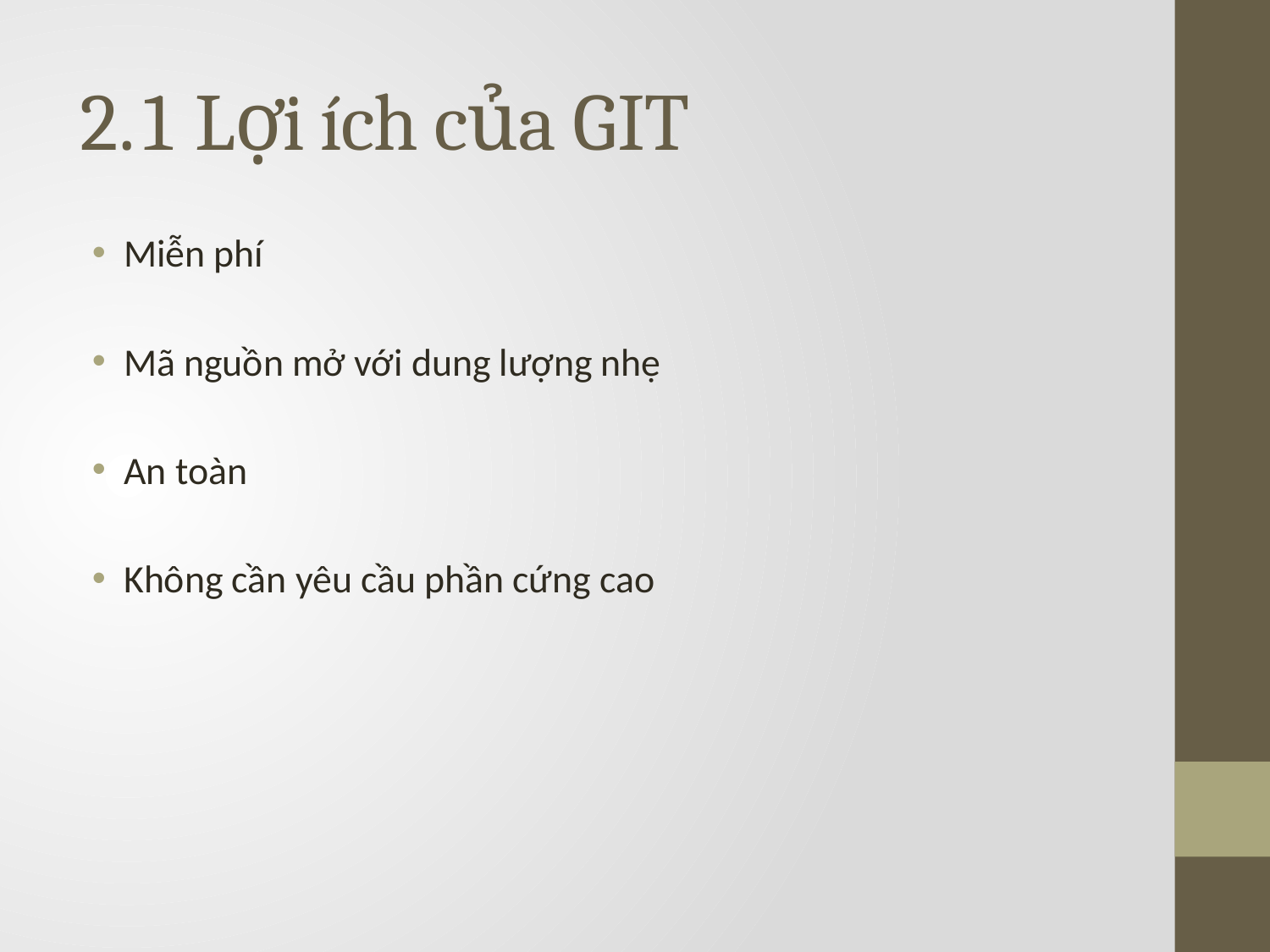

# 2.1 Lợi ích của GIT
Miễn phí

Mã nguồn mở với dung lượng nhẹ

An toàn

Không cần yêu cầu phần cứng cao